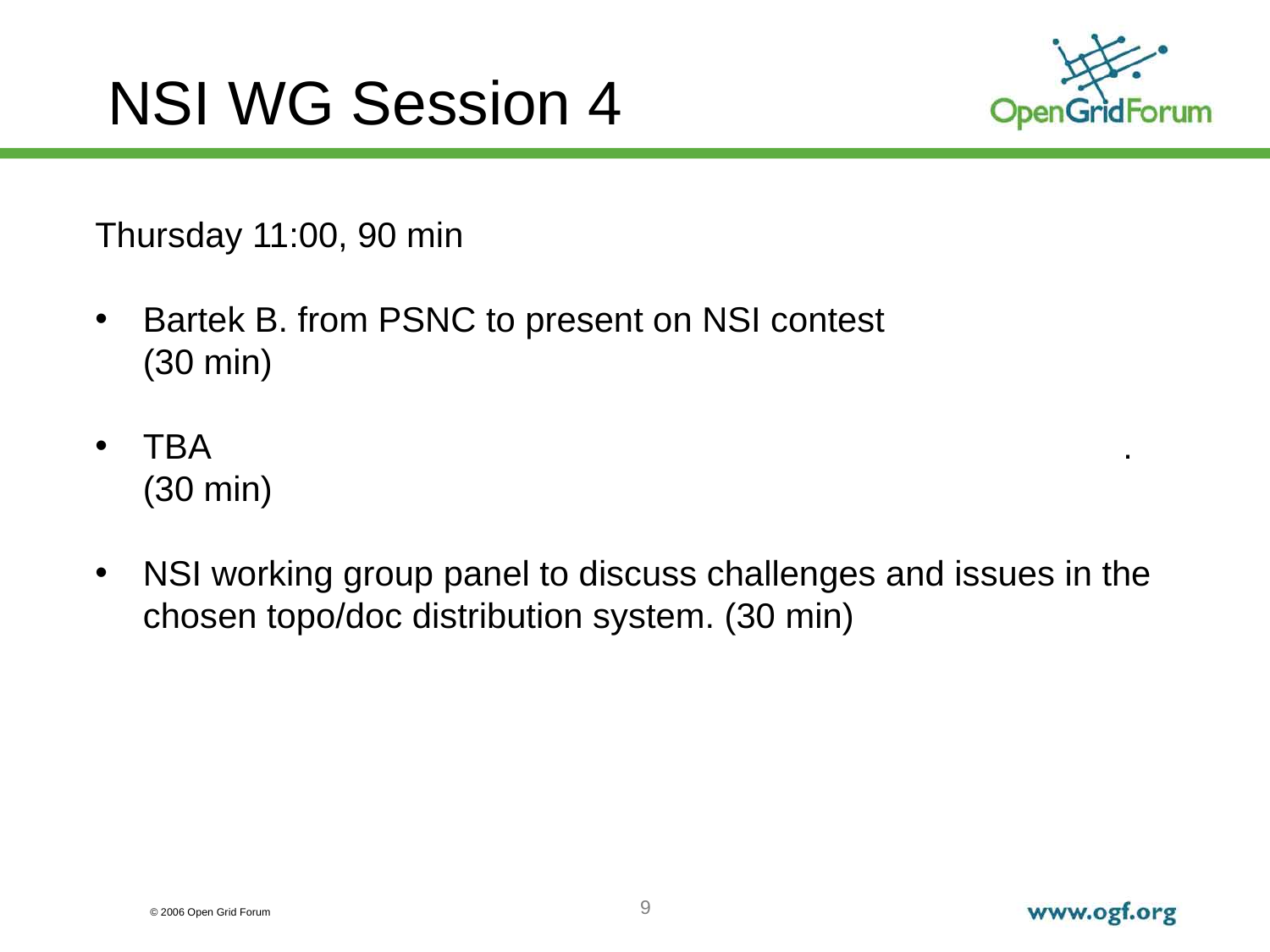

NSI WG Session 4
Thursday 11:00, 90 min

Bartek B. from PSNC to present on NSI contest
(30 min)

TBA John to present a list of open issues with his DDS method. 
(30 min)

NSI working group panel to discuss challenges and issues in the chosen topo/doc distribution system. (30 min)

9